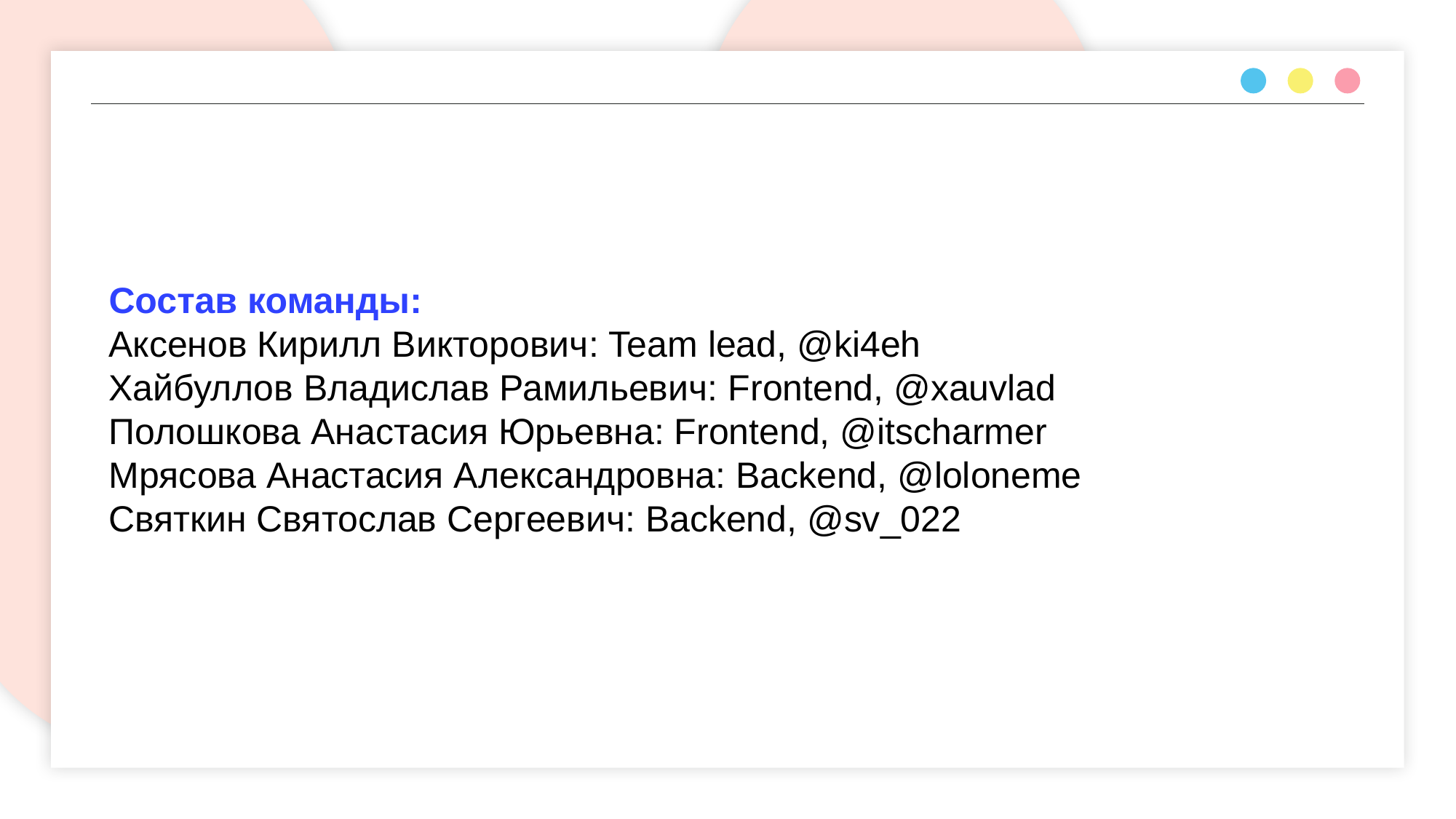

Состав команды:
Аксенов Кирилл Викторович: Team lead, @ki4eh
Хайбуллов Владислав Рамильевич: Frontend, @xauvlad
Полошкова Анастасия Юрьевна: Frontend, @itscharmer
Мрясова Анастасия Александровна: Backend, @loloneme
Святкин Святослав Сергеевич: Backend, @sv_022